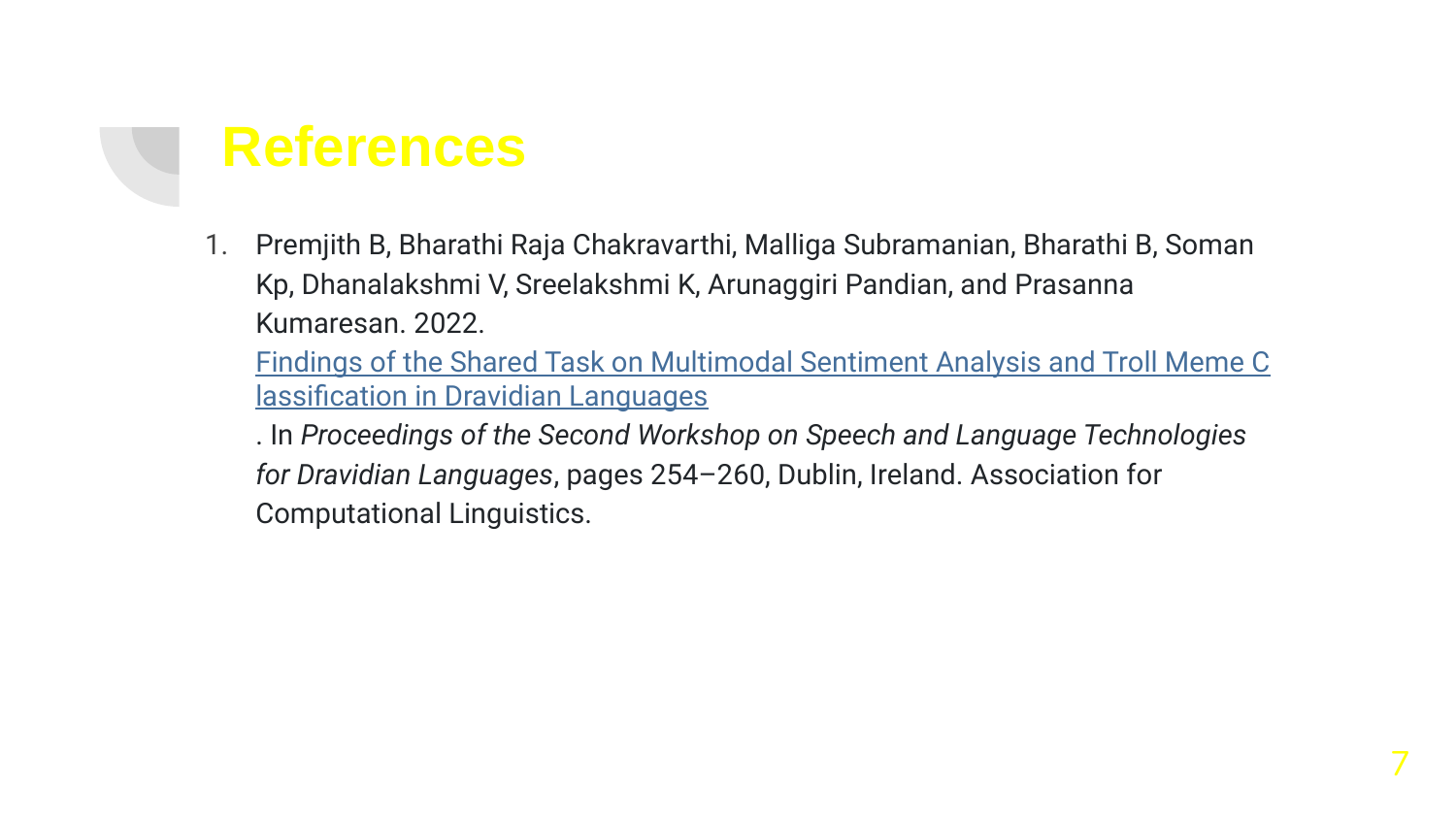

# References
Premjith B, Bharathi Raja Chakravarthi, Malliga Subramanian, Bharathi B, Soman Kp, Dhanalakshmi V, Sreelakshmi K, Arunaggiri Pandian, and Prasanna Kumaresan. 2022. Findings of the Shared Task on Multimodal Sentiment Analysis and Troll Meme Classification in Dravidian Languages. In Proceedings of the Second Workshop on Speech and Language Technologies for Dravidian Languages, pages 254–260, Dublin, Ireland. Association for Computational Linguistics.
7